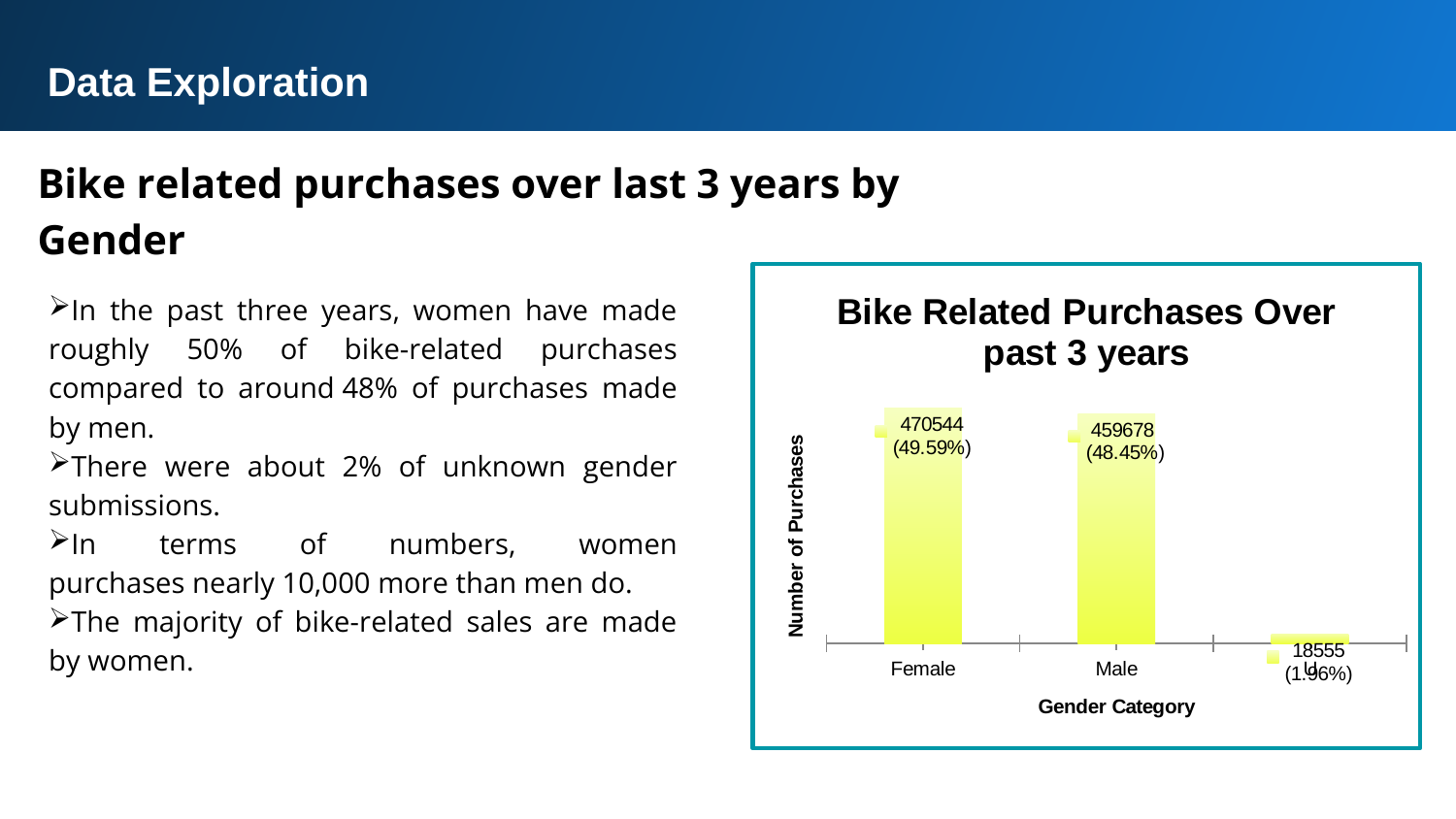

Data Exploration
Bike related purchases over last 3 years by Gender

### Chart: Bike Related Purchases Over past 3 years

| Category |  |
|---|---|
| Female | 470544.0 |
| Male | 459678.0 |
| U | 18555.0 |
In the past three years, women have made roughly 50% of bike-related purchases compared to around 48% of purchases made by men.
There were about 2% of unknown gender submissions.
In terms of numbers, women purchases nearly 10,000 more than men do.
The majority of bike-related sales are made by women.